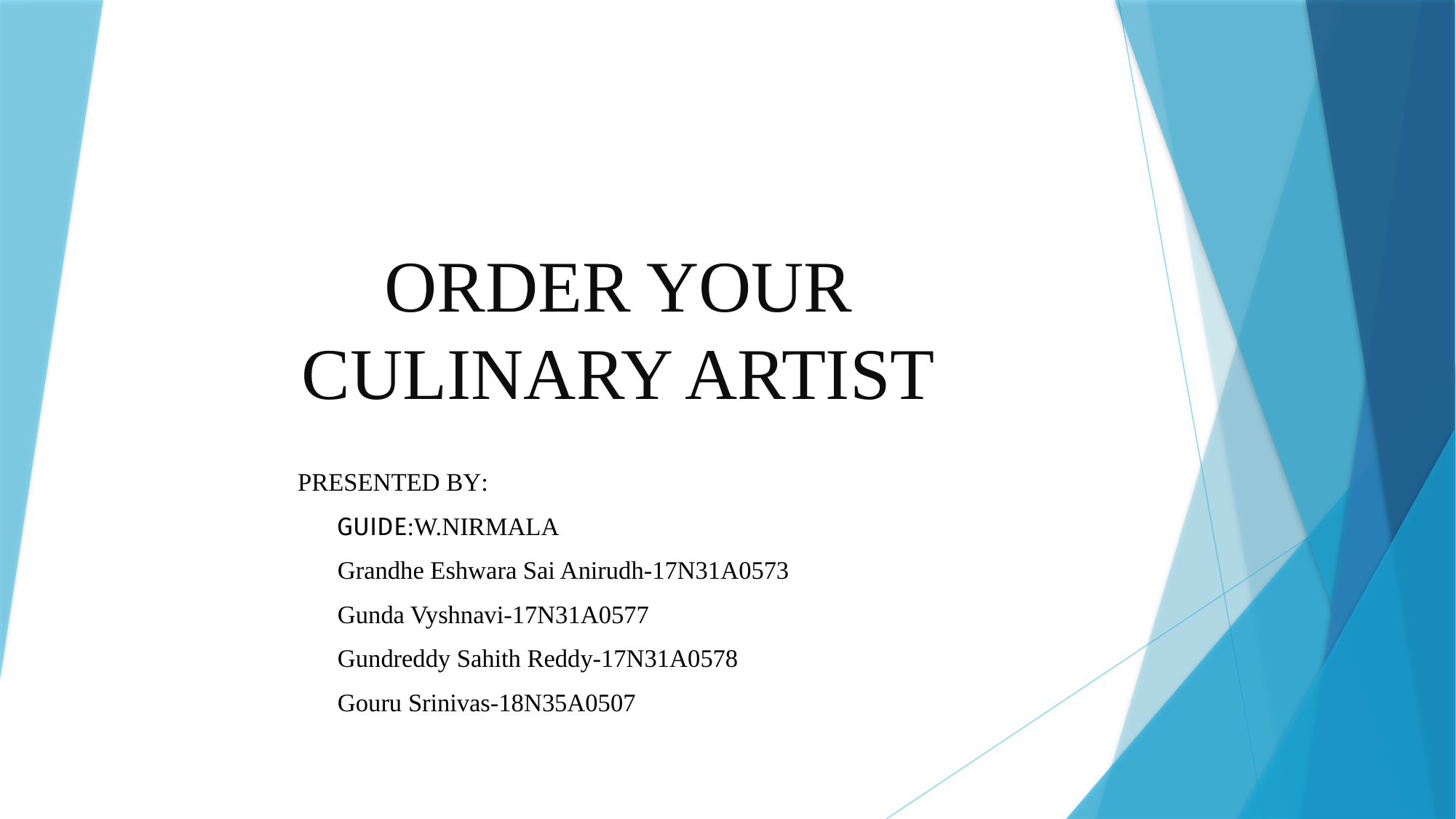

# ORDER YOUR CULINARY ARTIST
                                                PRESENTED BY:
                                                         GUIDE:W.NIRMALA
                                                         Grandhe Eshwara Sai Anirudh-17N31A0573
                                                         Gunda Vyshnavi-17N31A0577
                                                         Gundreddy Sahith Reddy-17N31A0578
                                                         Gouru Srinivas-18N35A0507